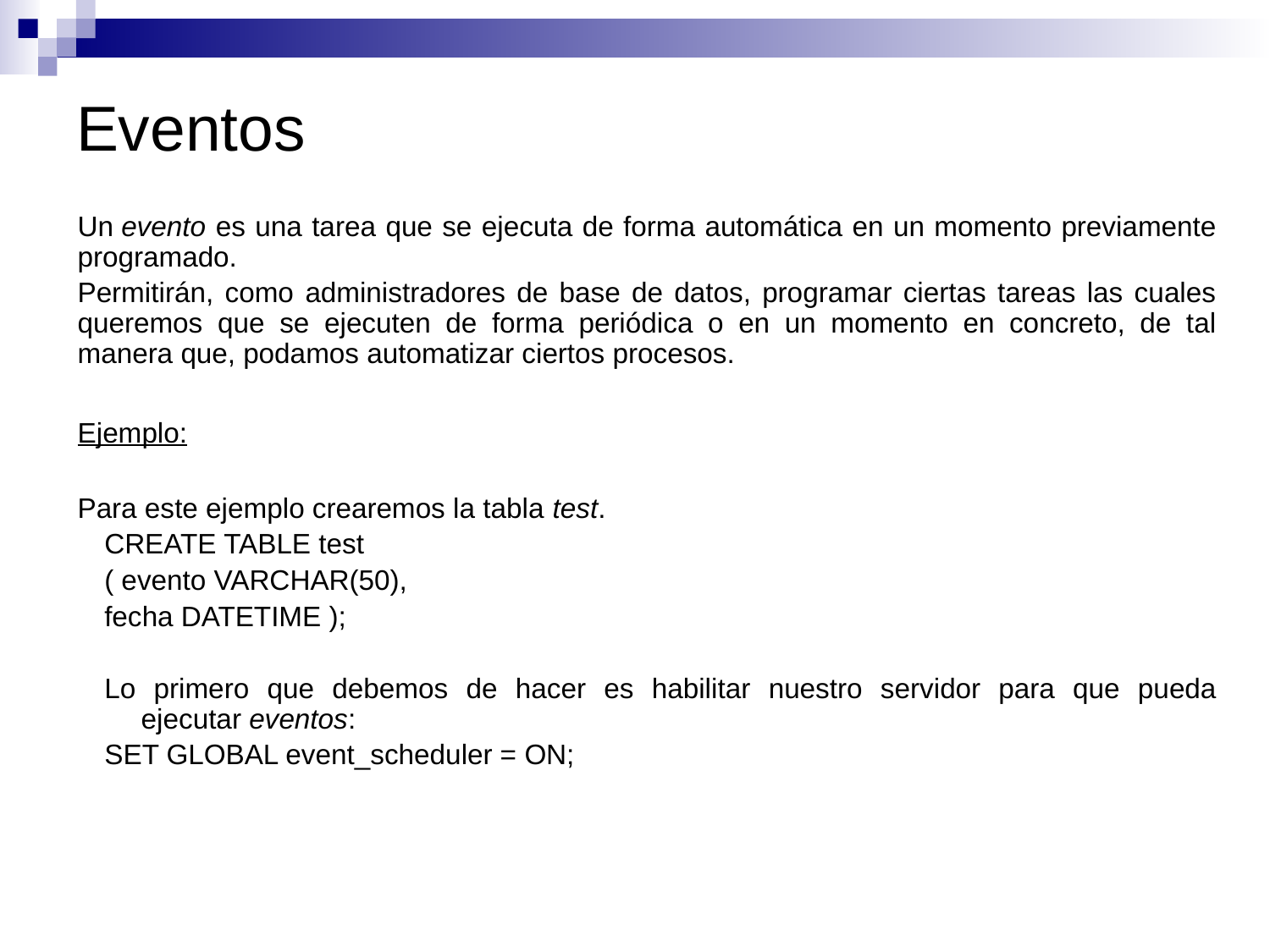

# Eventos
Un evento es una tarea que se ejecuta de forma automática en un momento previamente programado.
Permitirán, como administradores de base de datos, programar ciertas tareas las cuales queremos que se ejecuten de forma periódica o en un momento en concreto, de tal manera que, podamos automatizar ciertos procesos.

Ejemplo:

Para este ejemplo crearemos la tabla test.
CREATE TABLE test
( evento VARCHAR(50),
fecha DATETIME );

Lo primero que debemos de hacer es habilitar nuestro servidor para que pueda ejecutar eventos:
SET GLOBAL event_scheduler = ON;